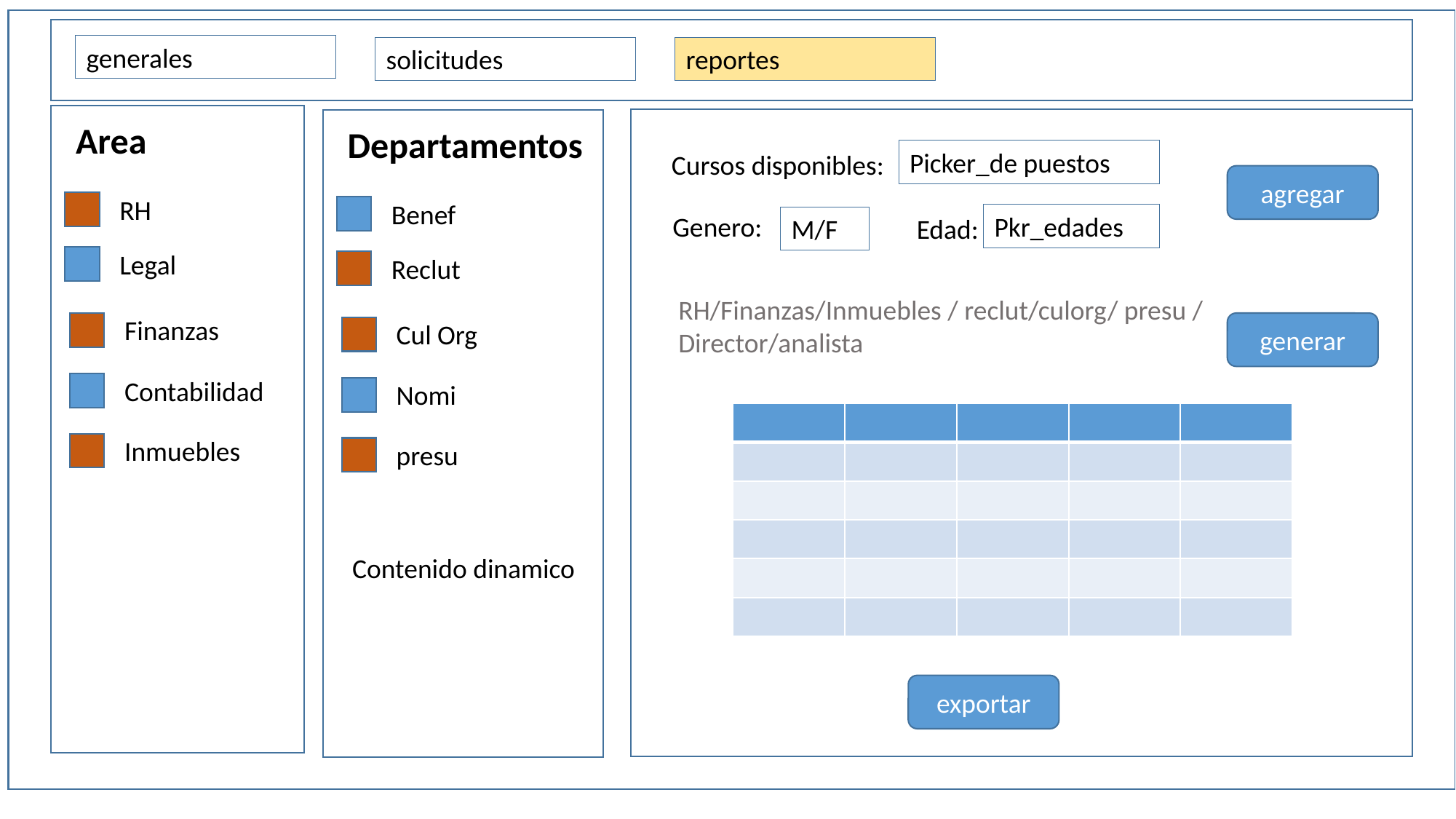

generales
solicitudes
reportes

Area
Departamentos
Picker_de puestos
Cursos disponibles:
agregar
RH
Benef

Genero:
Pkr_edades
M/F
Edad:
Legal
Reclut

RH/Finanzas/Inmuebles / reclut/culorg/ presu / Director/analista
Finanzas
Cul Org

generar

Contabilidad
Nomi

|  |  |  |  |  |
| --- | --- | --- | --- | --- |
|  |  |  |  |  |
|  |  |  |  |  |
|  |  |  |  |  |
|  |  |  |  |  |
|  |  |  |  |  |
Inmuebles
presu

Contenido dinamico
exportar